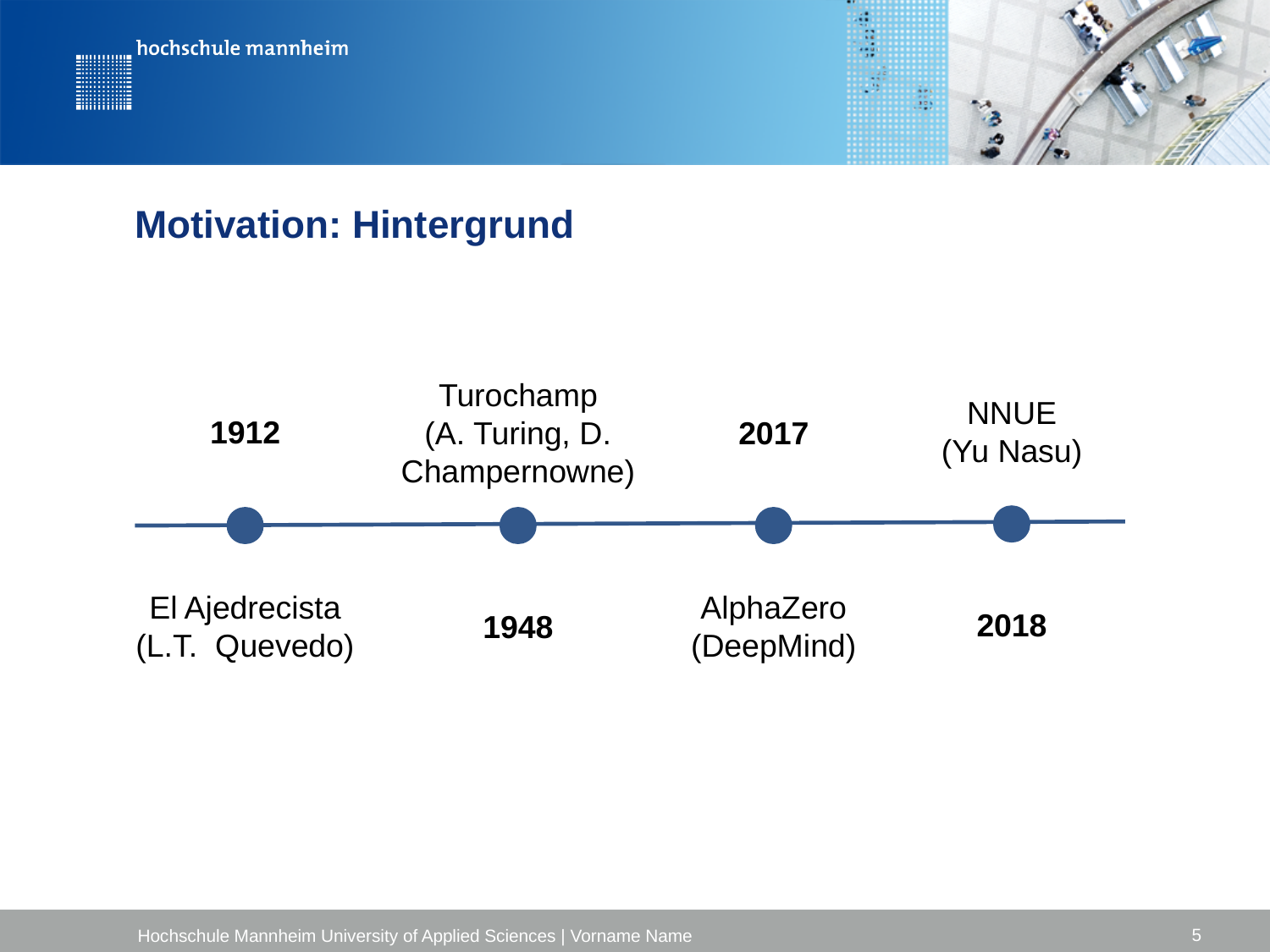

# Motivation: Hintergrund
Turochamp
(A. Turing, D. Champernowne)
NNUE
(Yu Nasu)
1912
2017

El Ajedrecista
(L.T.  Quevedo)
AlphaZero
(DeepMind)
2018
1948
5
Hochschule Mannheim University of Applied Sciences | Vorname Name